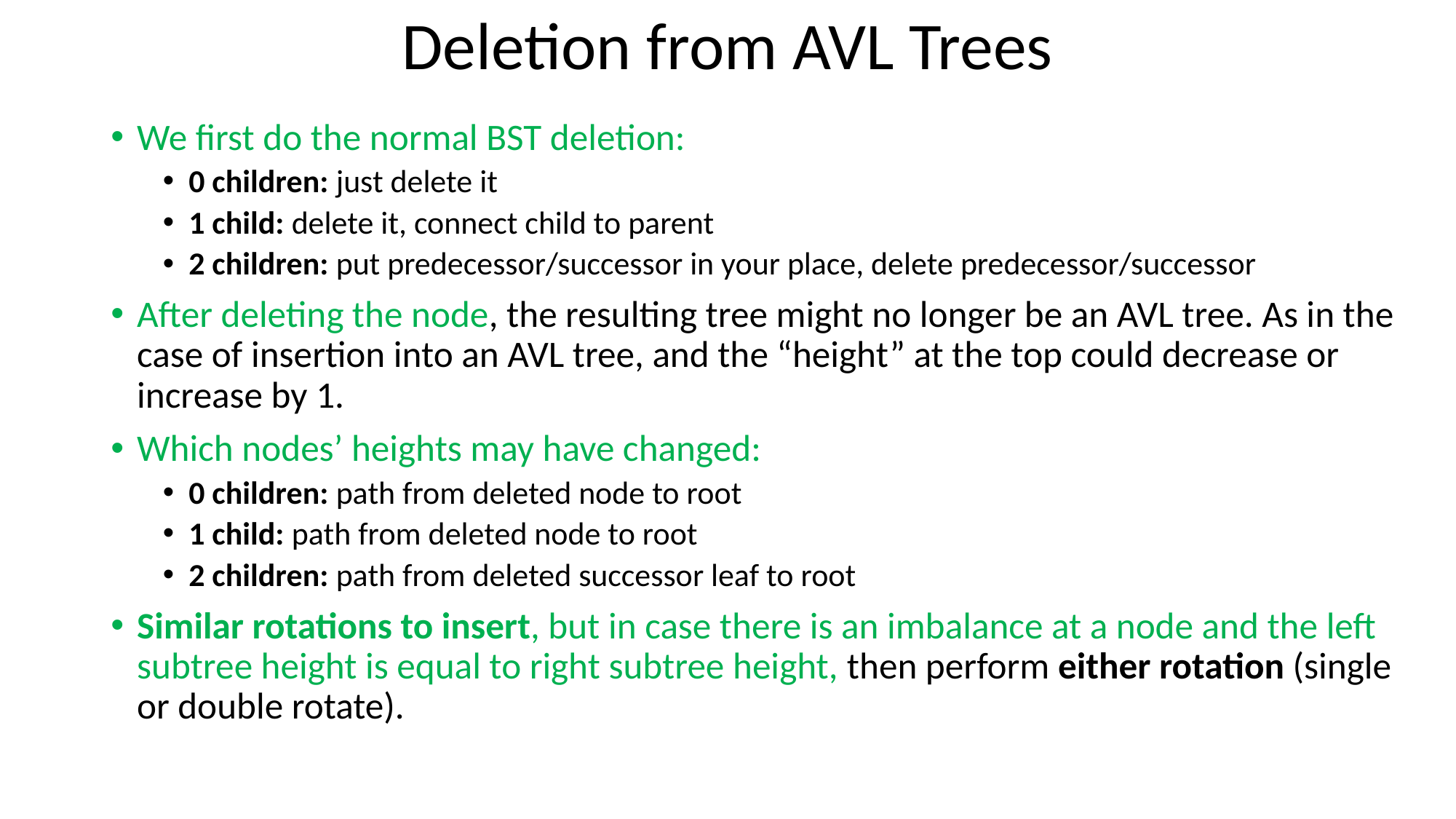

# Deletion from AVL Trees
We first do the normal BST deletion:
0 children: just delete it
1 child: delete it, connect child to parent
2 children: put predecessor/successor in your place, delete predecessor/successor
After deleting the node, the resulting tree might no longer be an AVL tree. As in the case of insertion into an AVL tree, and the “height” at the top could decrease or increase by 1.
Which nodes’ heights may have changed:
0 children: path from deleted node to root
1 child: path from deleted node to root
2 children: path from deleted successor leaf to root
Similar rotations to insert, but in case there is an imbalance at a node and the left subtree height is equal to right subtree height, then perform either rotation (single or double rotate).